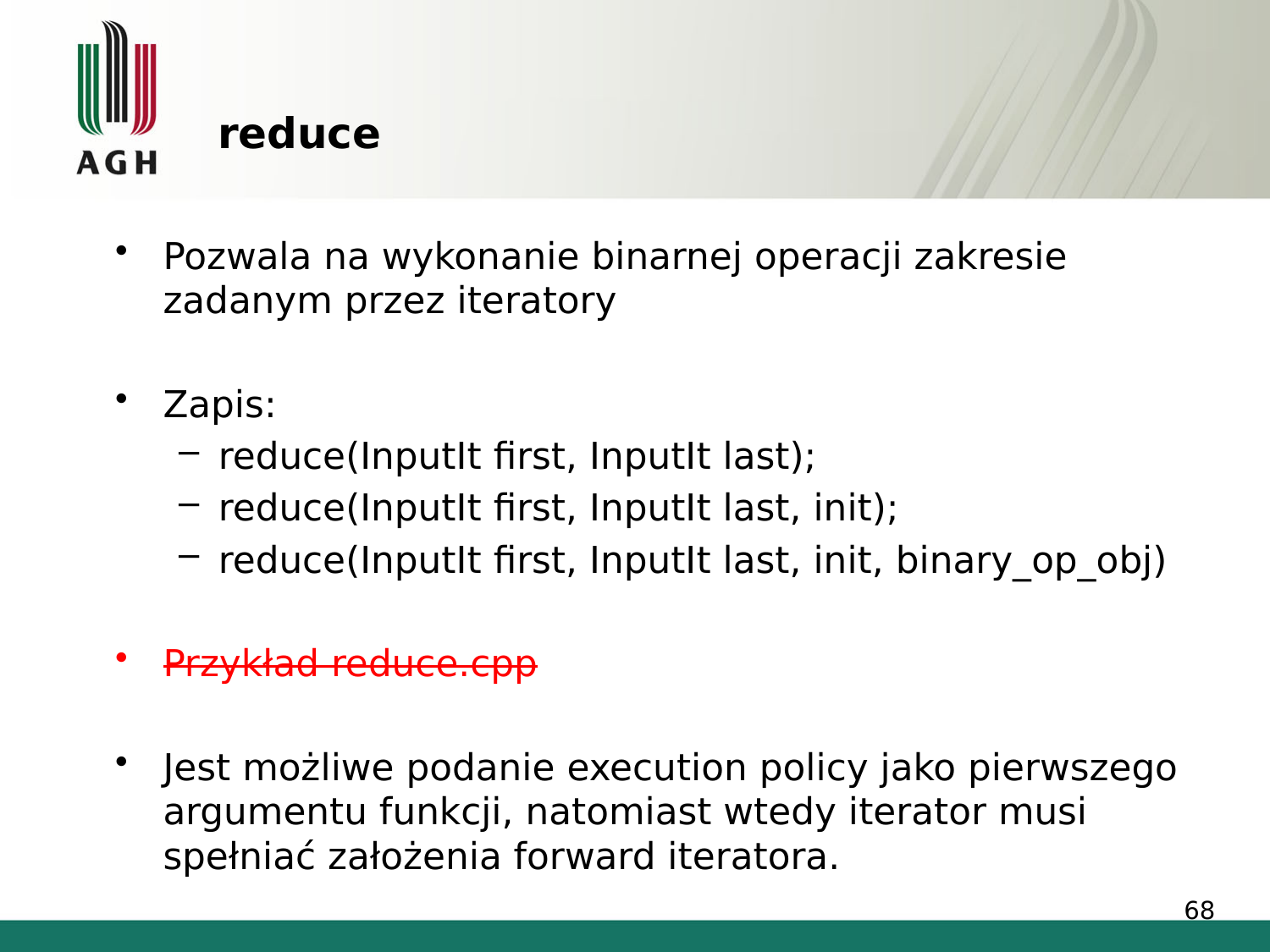

# reduce
Pozwala na wykonanie binarnej operacji zakresie zadanym przez iteratory

Zapis:
reduce(InputIt first, InputIt last);
reduce(InputIt first, InputIt last, init);
reduce(InputIt first, InputIt last, init, binary_op_obj)

Przykład reduce.cpp

Jest możliwe podanie execution policy jako pierwszego argumentu funkcji, natomiast wtedy iterator musi spełniać założenia forward iteratora.